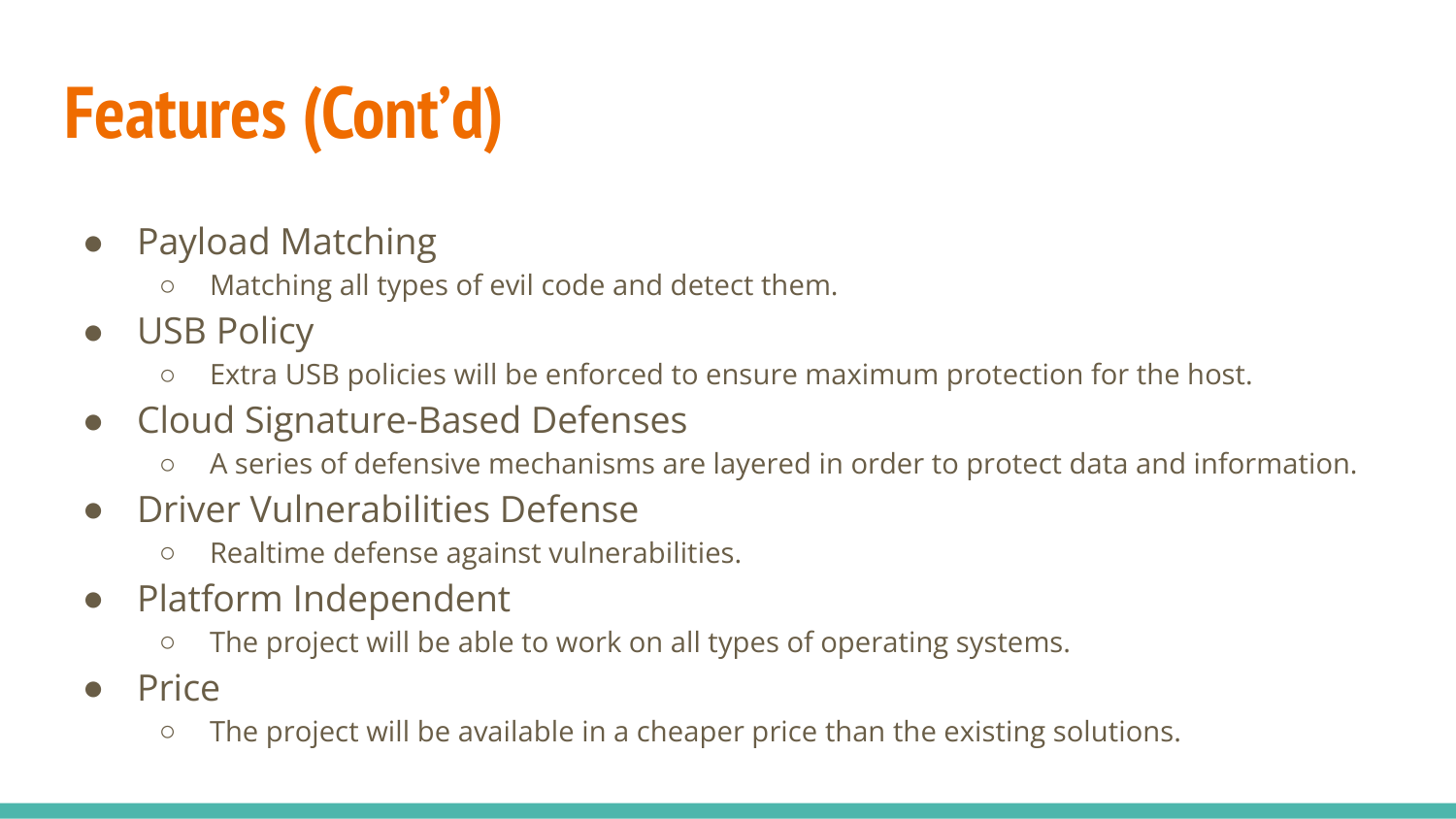

Features (Cont’d)
Payload Matching
Matching all types of evil code and detect them.
USB Policy
Extra USB policies will be enforced to ensure maximum protection for the host.
Cloud Signature-Based Defenses
A series of defensive mechanisms are layered in order to protect data and information.
Driver Vulnerabilities Defense
Realtime defense against vulnerabilities.
Platform Independent
The project will be able to work on all types of operating systems.
Price
The project will be available in a cheaper price than the existing solutions.